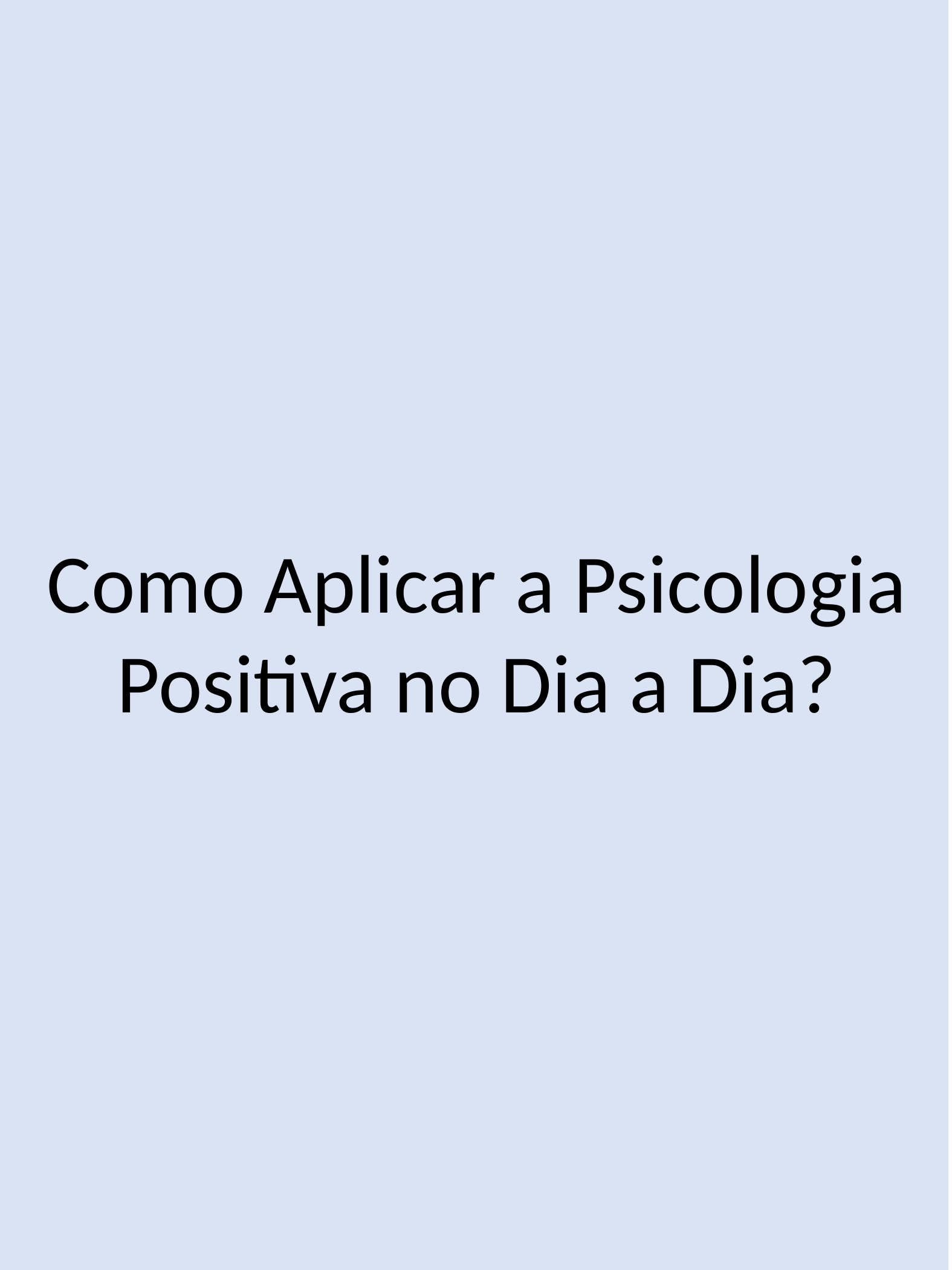

Como Aplicar a Psicologia Positiva no Dia a Dia?